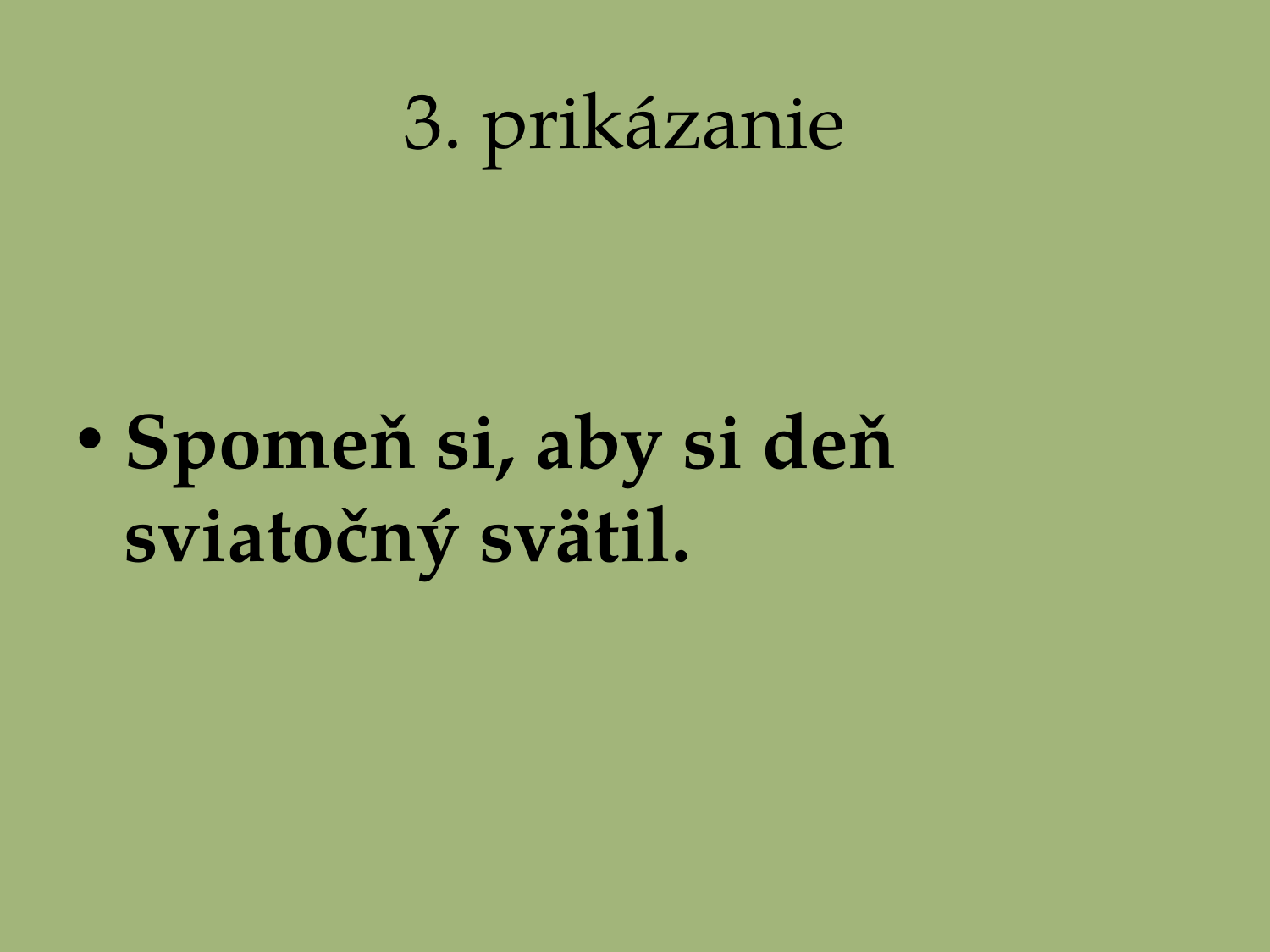

# 3. prikázanie

Spomeň si, aby si deň sviatočný svätil.